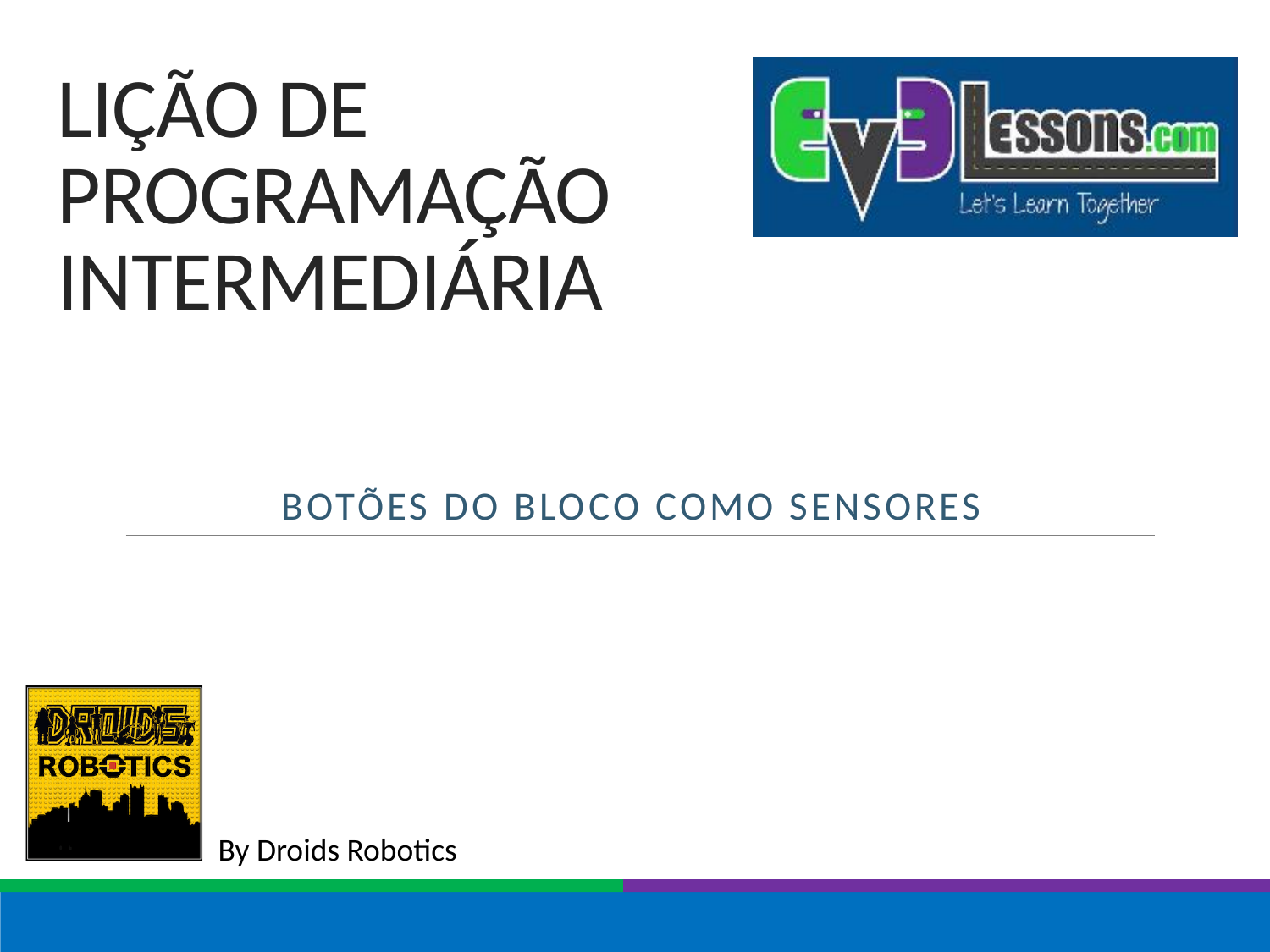

# LIÇÃO DE PROGRAMAÇÃO INTERMEDIÁRIA
BOTÕES DO BLOCO COMO SENSORES